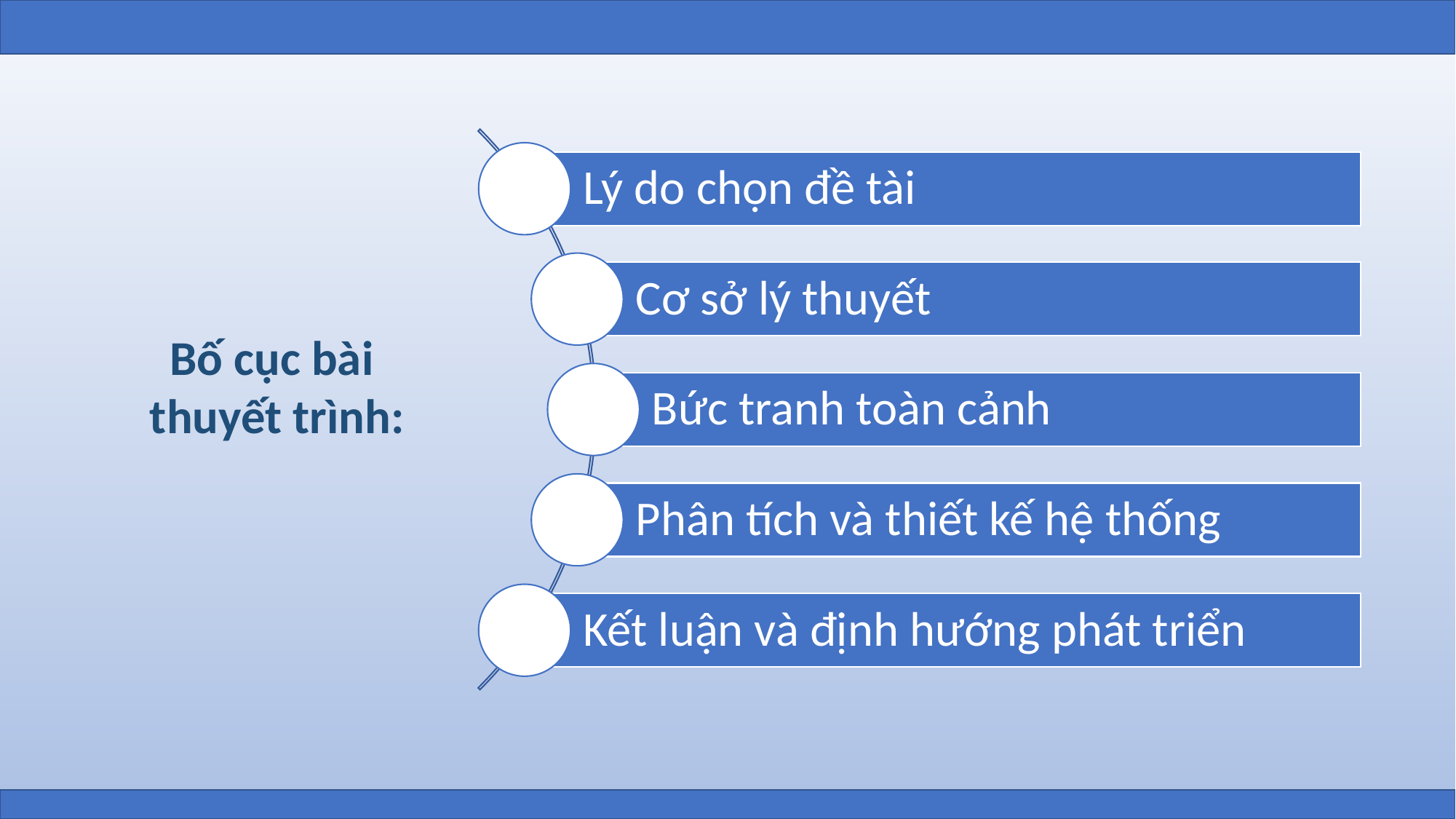

Lý do chọn đề tài
Cơ sở lý thuyết
Bức tranh toàn cảnh
Phân tích và thiết kế hệ thống
Kết luận và định hướng phát triển
Bố cục bài
thuyết trình: